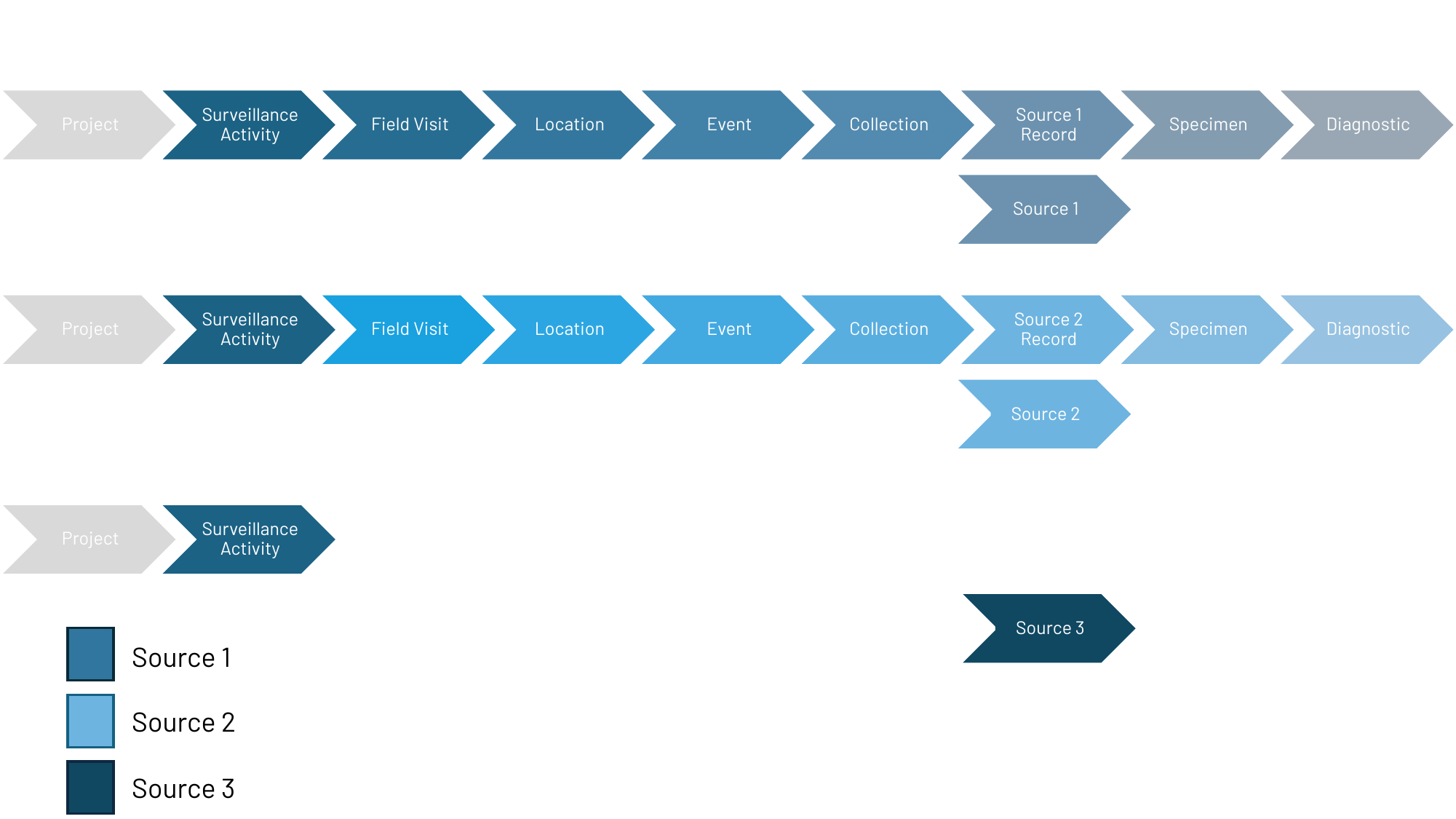

Project
Surveillance Activity
Field Visit
Location
Event
Collection
Source 1 Record
Specimen
Diagnostic

Source 1
Project
Surveillance Activity
Field Visit
Location
Event
Collection
Source 2 Record
Specimen
Diagnostic

Source 2
Project
Surveillance Activity
Field Visit
Location
Event
Collection
Source 3 Record
Specimen
Diagnostic

Source 3

Source 1

Source 2

Source 3